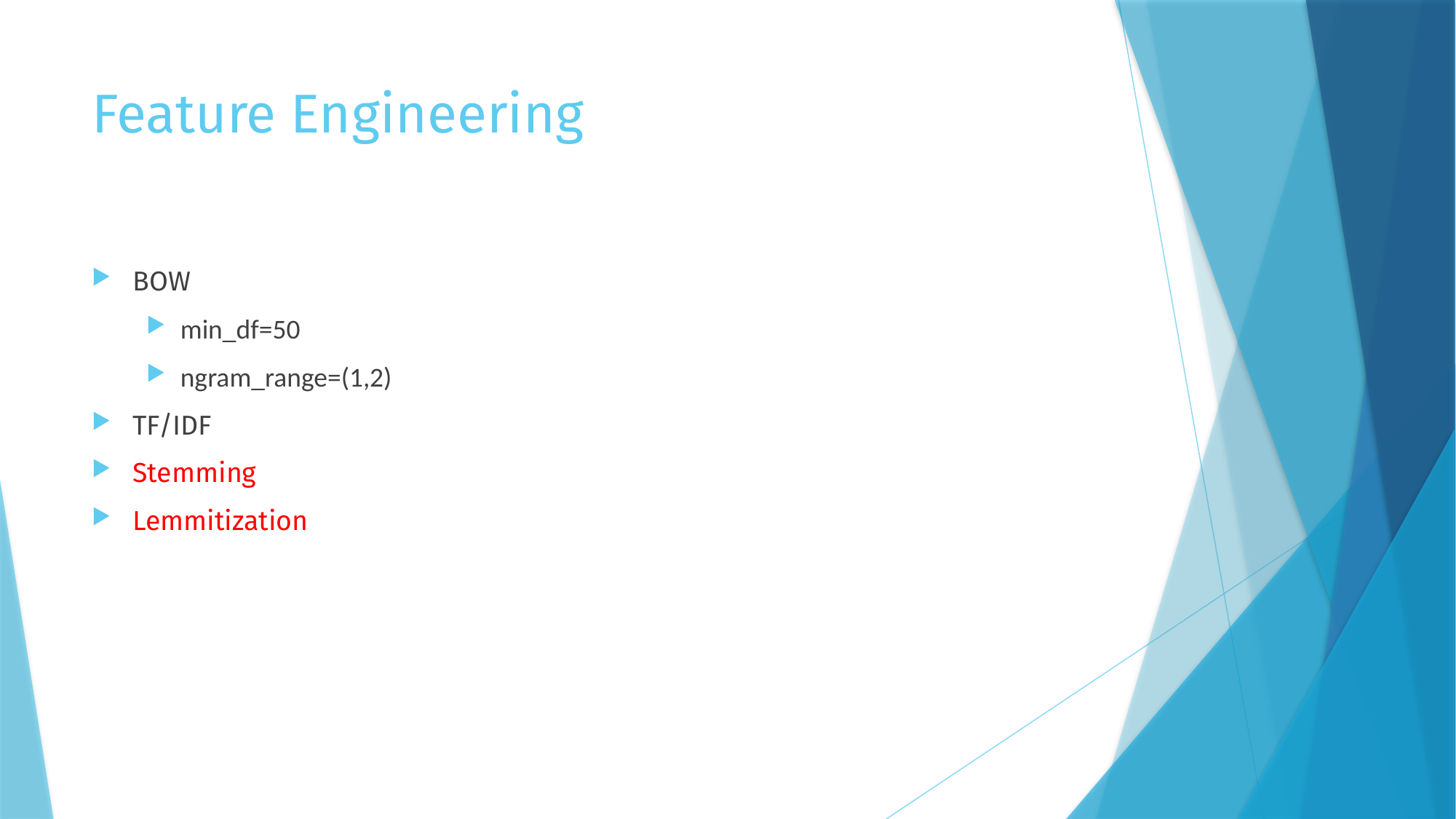

# Feature Engineering
BOW
min_df=50
ngram_range=(1,2)
TF/IDF
Stemming
Lemmitization